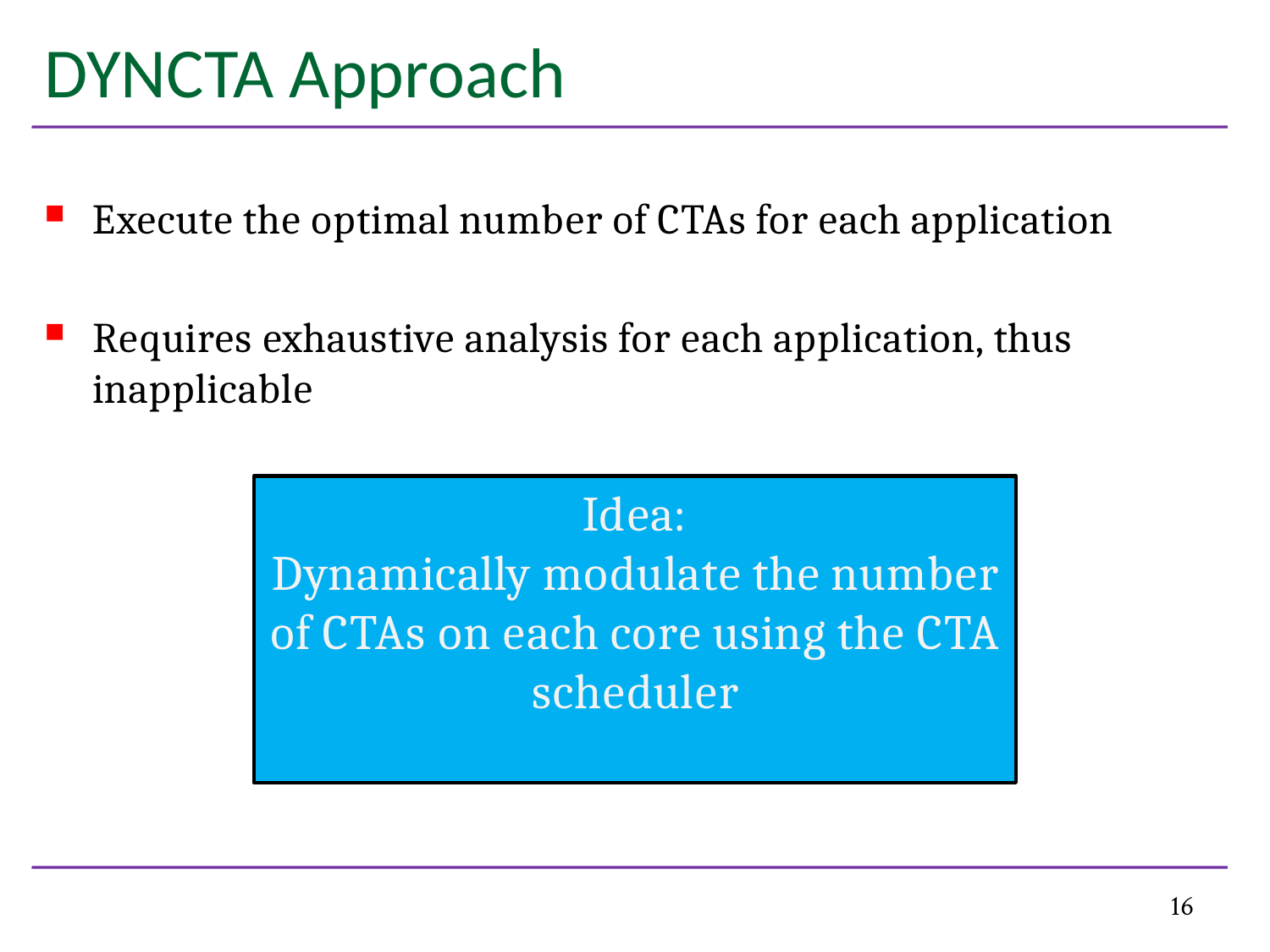

# DYNCTA Approach

Execute the optimal number of CTAs for each application

Requires exhaustive analysis for each application, thus inapplicable

Idea:
Dynamically modulate the number of CTAs on each core using the CTA scheduler

16